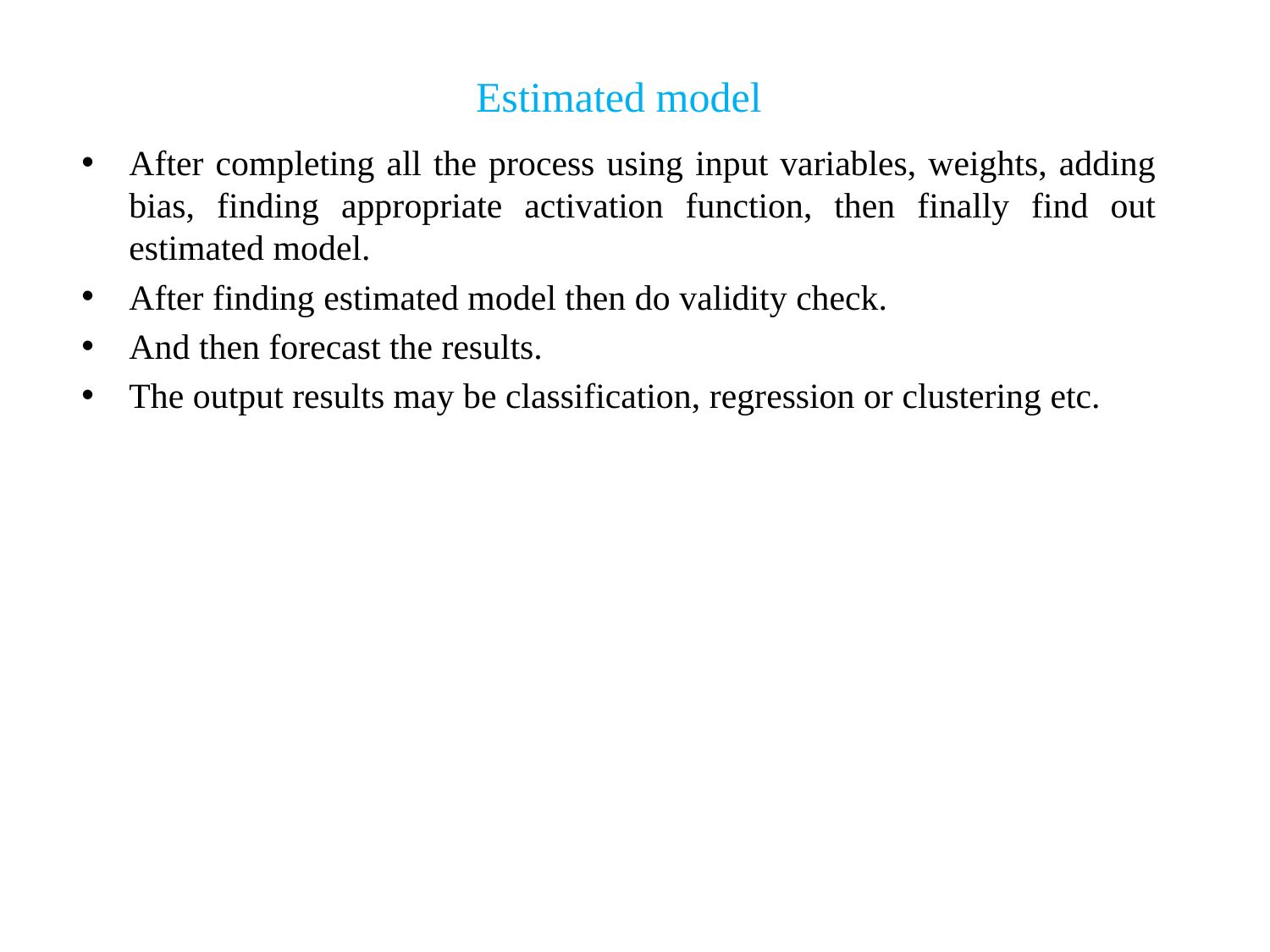

# Estimated model
After completing all the process using input variables, weights, adding bias, finding appropriate activation function, then finally find out estimated model.
After finding estimated model then do validity check.
And then forecast the results.
The output results may be classification, regression or clustering etc.